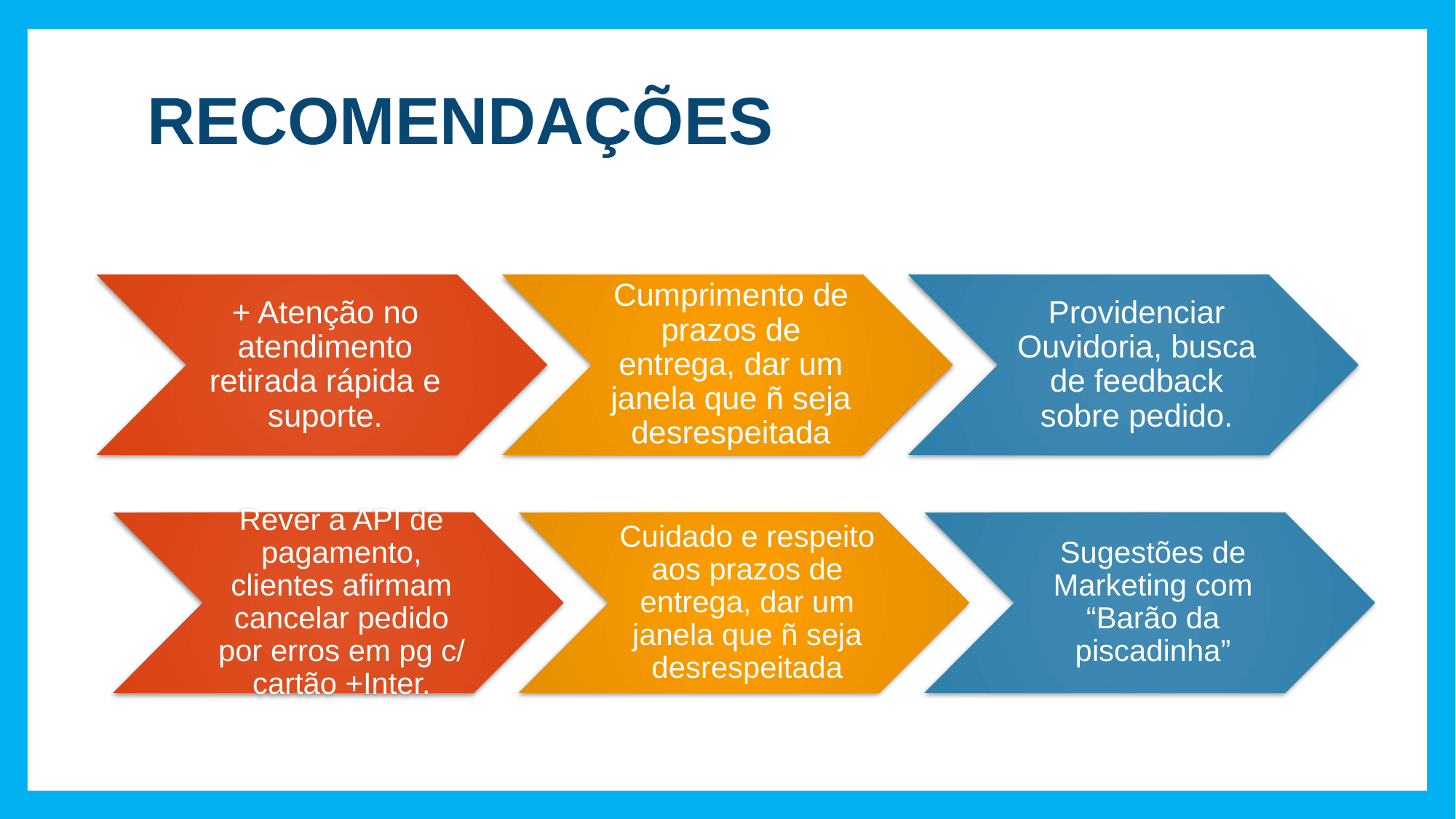

# RECOMENDAÇÕES
+ Atenção no atendimento retirada rápida e suporte.
Cumprimento de prazos de entrega, dar um janela que ñ seja desrespeitada
Providenciar Ouvidoria, busca de feedback sobre pedido.
Rever a API de pagamento, clientes afirmam cancelar pedido por erros em pg c/ cartão +Inter.
Cuidado e respeito aos prazos de entrega, dar um janela que ñ seja desrespeitada
Sugestões de Marketing com “Barão da piscadinha”